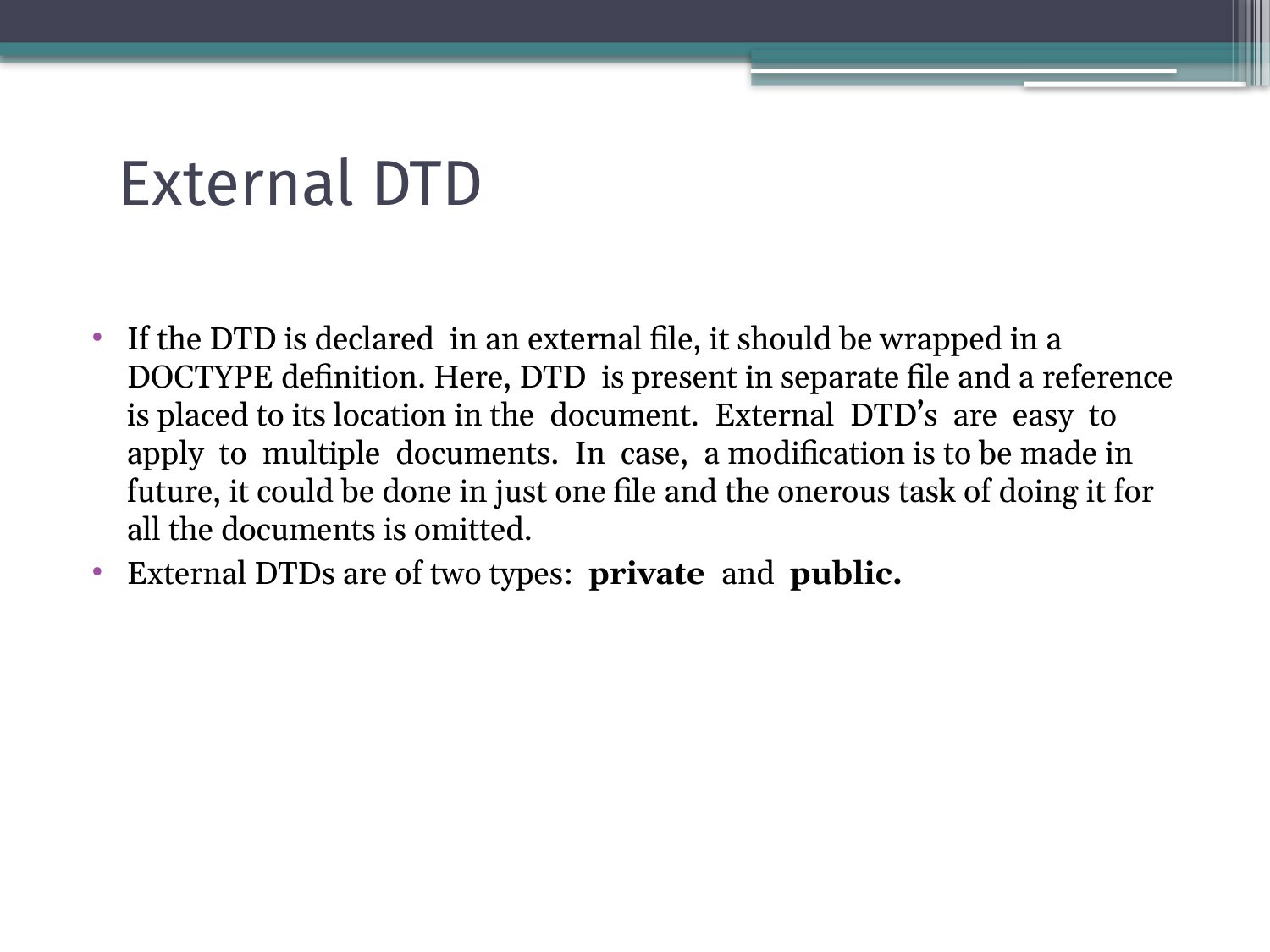

# External DTD
If the DTD is declared  in an external file, it should be wrapped in a DOCTYPE definition. Here, DTD  is present in separate file and a reference is placed to its location in the  document.  External  DTD’s  are  easy  to  apply  to  multiple  documents.  In  case,  a modification is to be made in future, it could be done in just one file and the onerous task of doing it for all the documents is omitted.
External DTDs are of two types:  private  and  public.